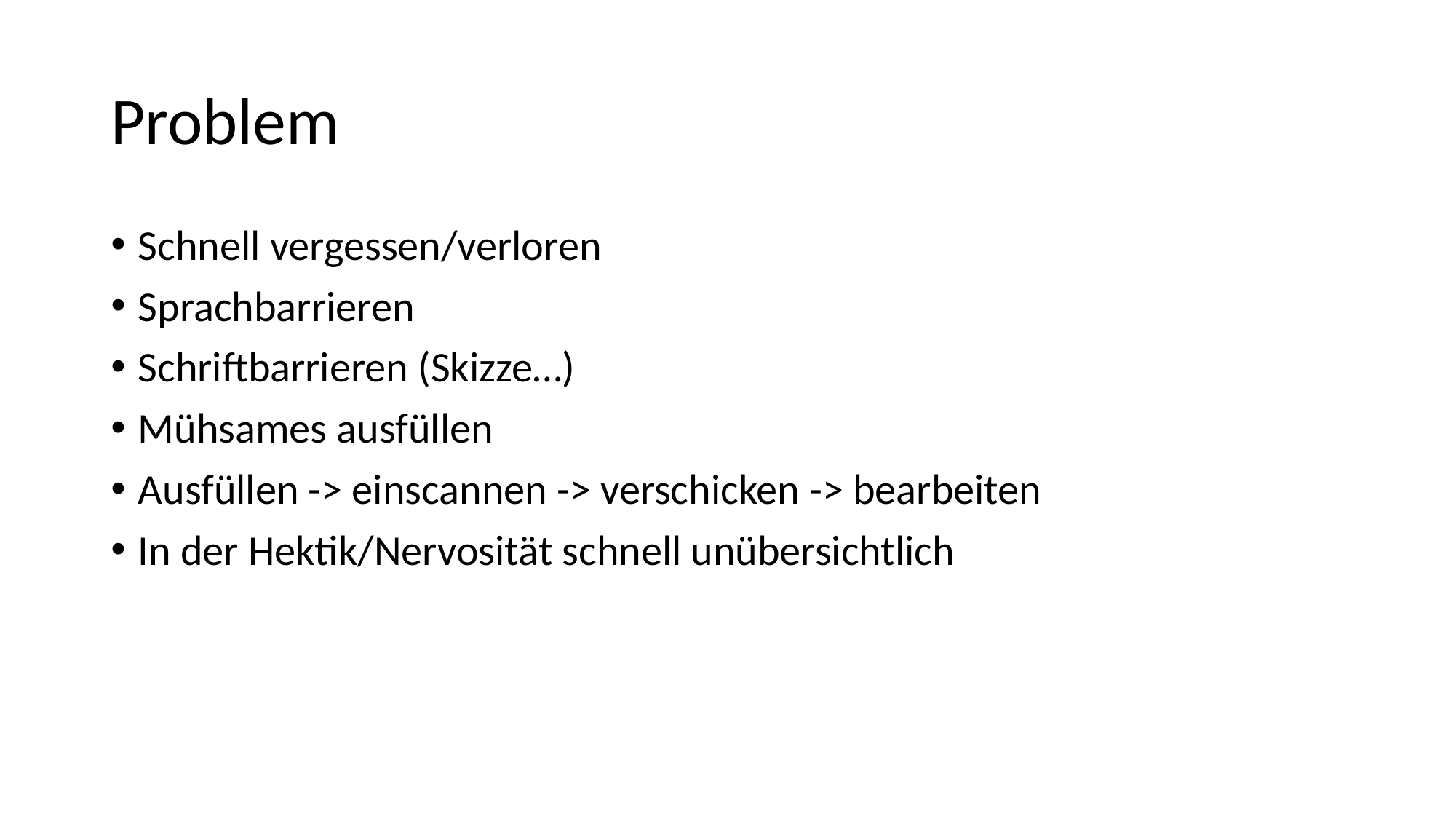

# Problem
Schnell vergessen/verloren
Sprachbarrieren
Schriftbarrieren (Skizze…)
Mühsames ausfüllen
Ausfüllen -> einscannen -> verschicken -> bearbeiten
In der Hektik/Nervosität schnell unübersichtlich